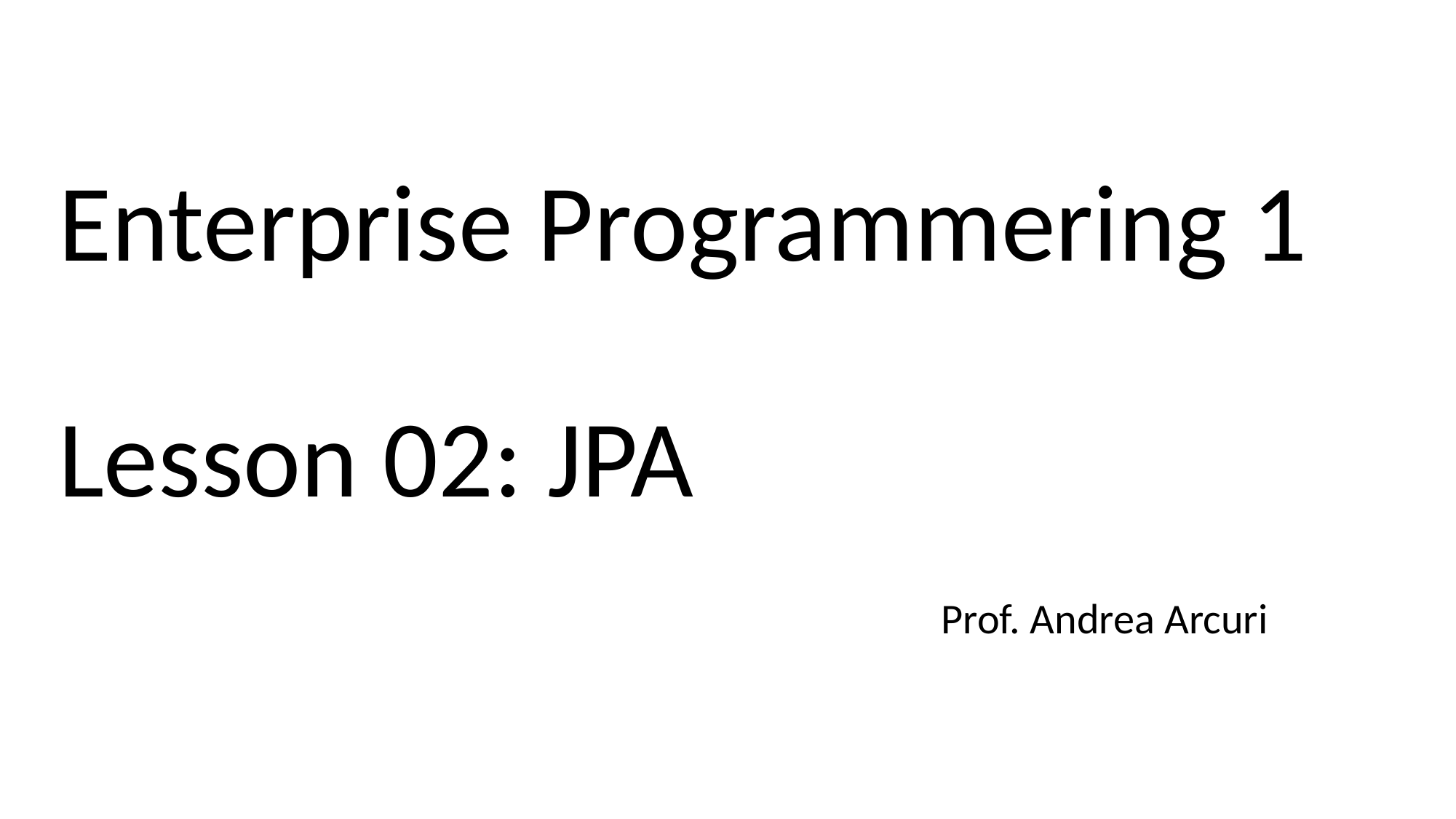

# Enterprise Programmering 1 Lesson 02: JPA
Prof. Andrea Arcuri